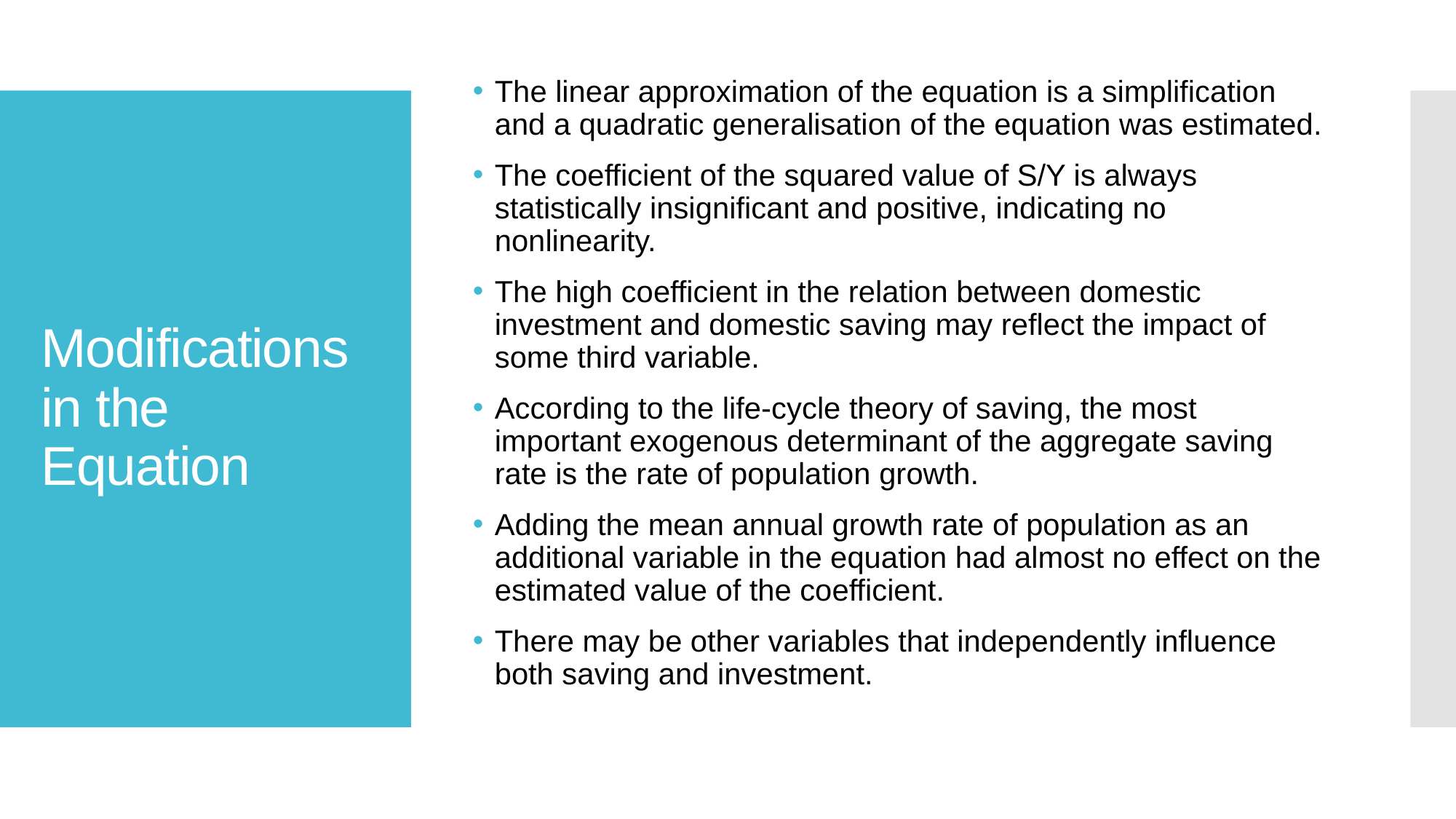

The linear approximation of the equation is a simplification and a quadratic generalisation of the equation was estimated.
The coefficient of the squared value of S/Y is always statistically insignificant and positive, indicating no nonlinearity.
The high coefficient in the relation between domestic investment and domestic saving may reflect the impact of some third variable.
According to the life-cycle theory of saving, the most important exogenous determinant of the aggregate saving rate is the rate of population growth.
Adding the mean annual growth rate of population as an additional variable in the equation had almost no effect on the estimated value of the coefficient.
There may be other variables that independently influence both saving and investment.

# Modifications in the Equation